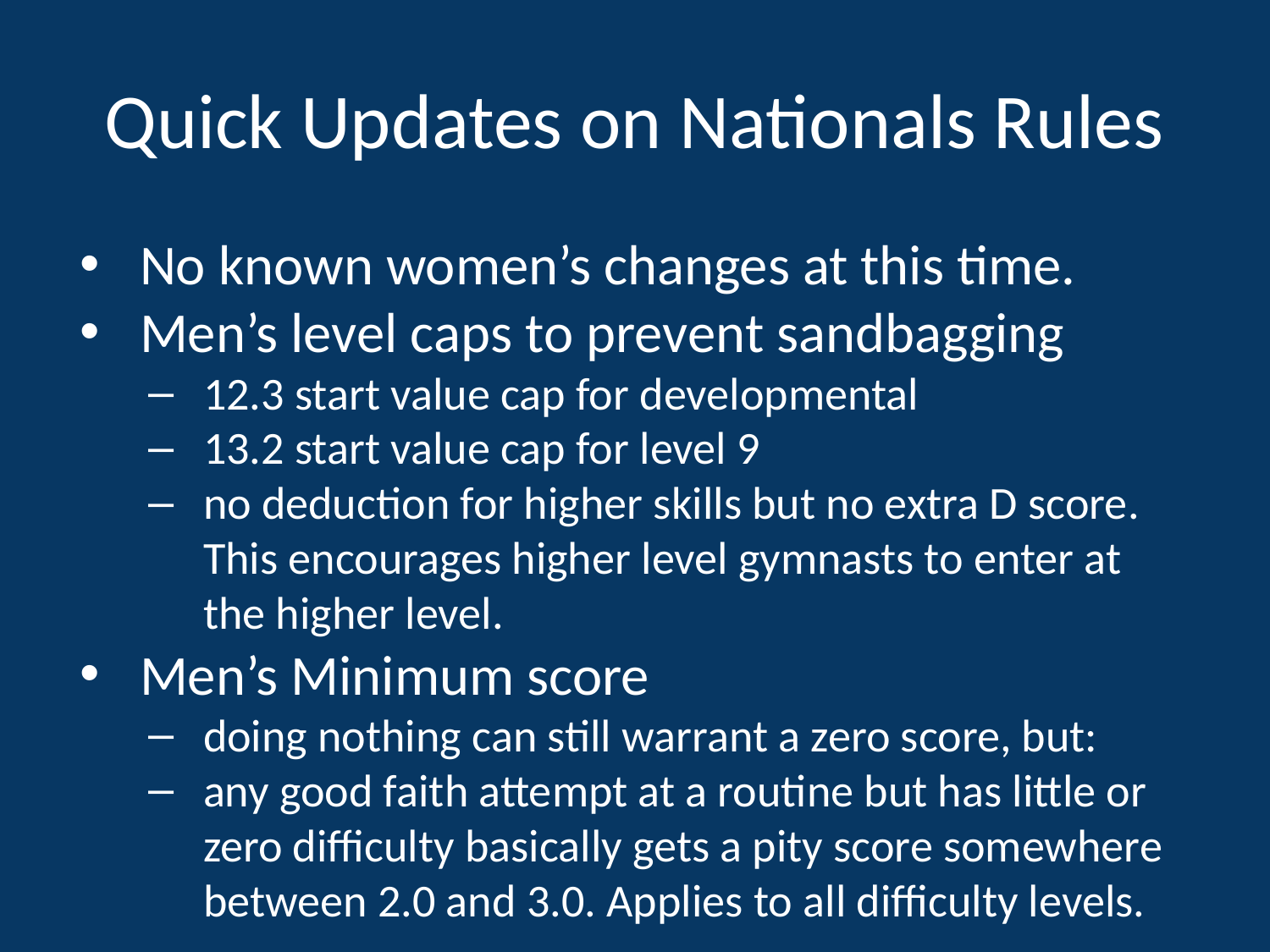

# Quick Updates on Nationals Rules
No known women’s changes at this time.
Men’s level caps to prevent sandbagging
12.3 start value cap for developmental
13.2 start value cap for level 9
no deduction for higher skills but no extra D score. This encourages higher level gymnasts to enter at the higher level.
Men’s Minimum score
doing nothing can still warrant a zero score, but:
any good faith attempt at a routine but has little or zero difficulty basically gets a pity score somewhere between 2.0 and 3.0. Applies to all difficulty levels.